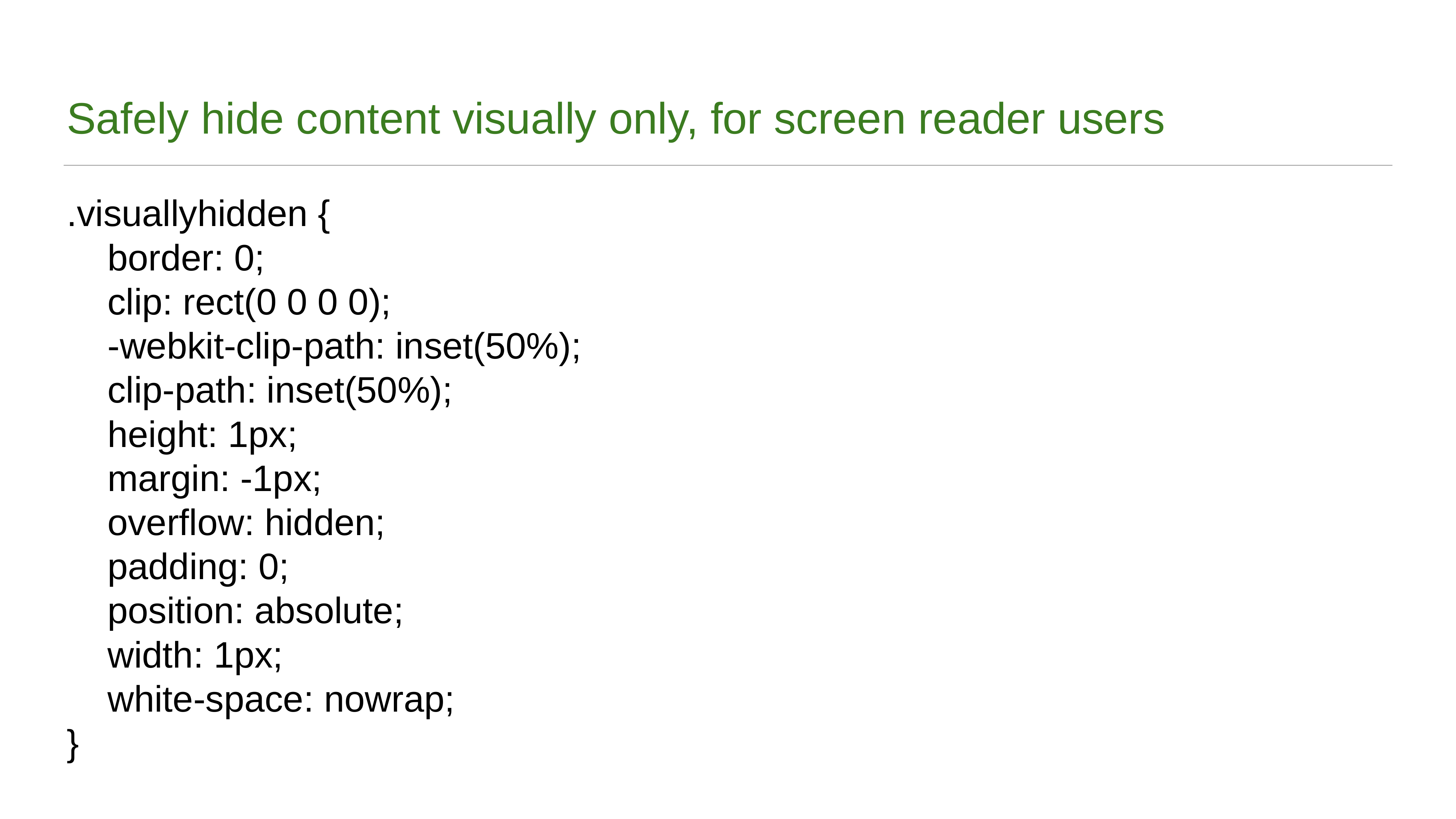

# Safely hide content visually only, for screen reader users
.visuallyhidden {
    border: 0;
    clip: rect(0 0 0 0);
    -webkit-clip-path: inset(50%);
    clip-path: inset(50%);
    height: 1px;
    margin: -1px;
    overflow: hidden;
    padding: 0;
    position: absolute;
    width: 1px;
    white-space: nowrap;
}